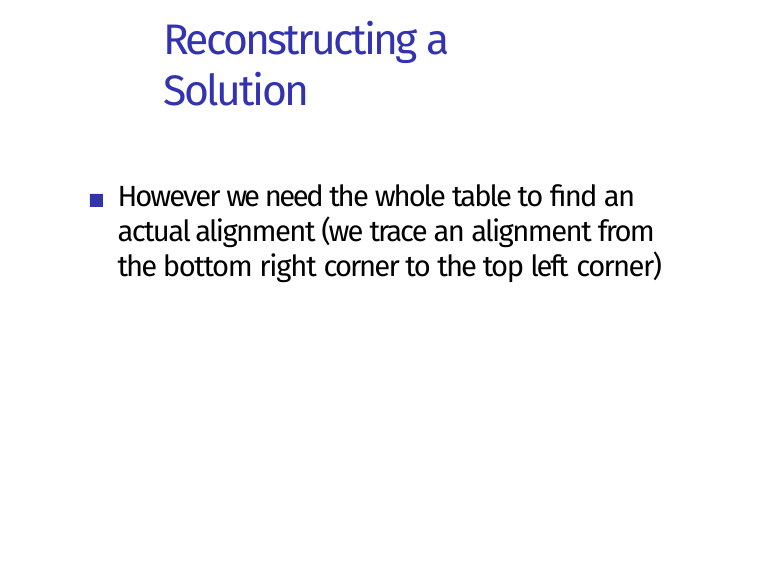

Reconstructing a Solution
However we need the whole table to find an  actual alignment (we trace an alignment from  the bottom right corner to the top left corner)